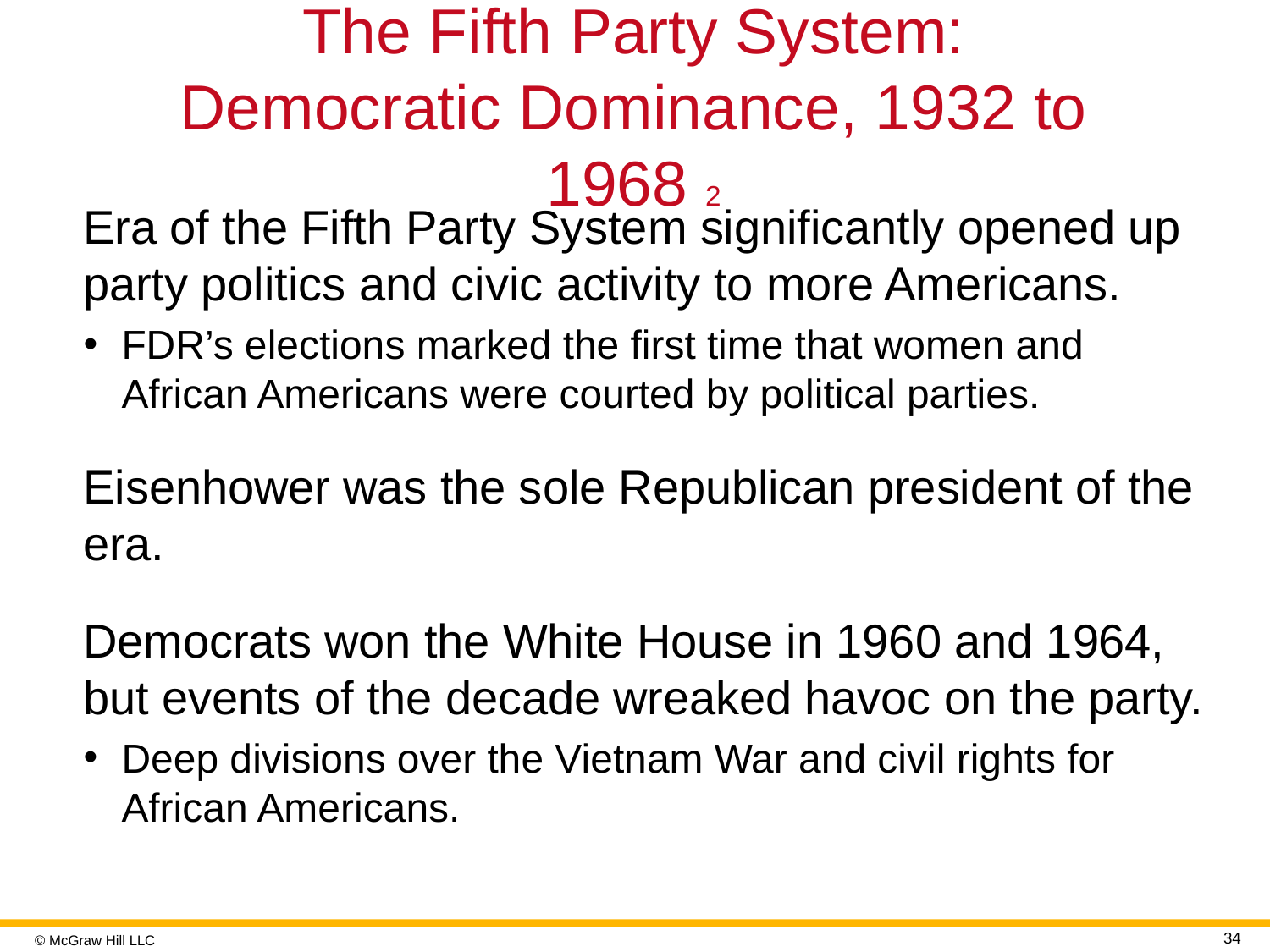

# The Fifth Party System: Democratic Dominance, 1932 to 1968 2
Era of the Fifth Party System significantly opened up party politics and civic activity to more Americans.
FDR’s elections marked the first time that women and African Americans were courted by political parties.
Eisenhower was the sole Republican president of the era.
Democrats won the White House in 1960 and 1964, but events of the decade wreaked havoc on the party.
Deep divisions over the Vietnam War and civil rights for African Americans.
34